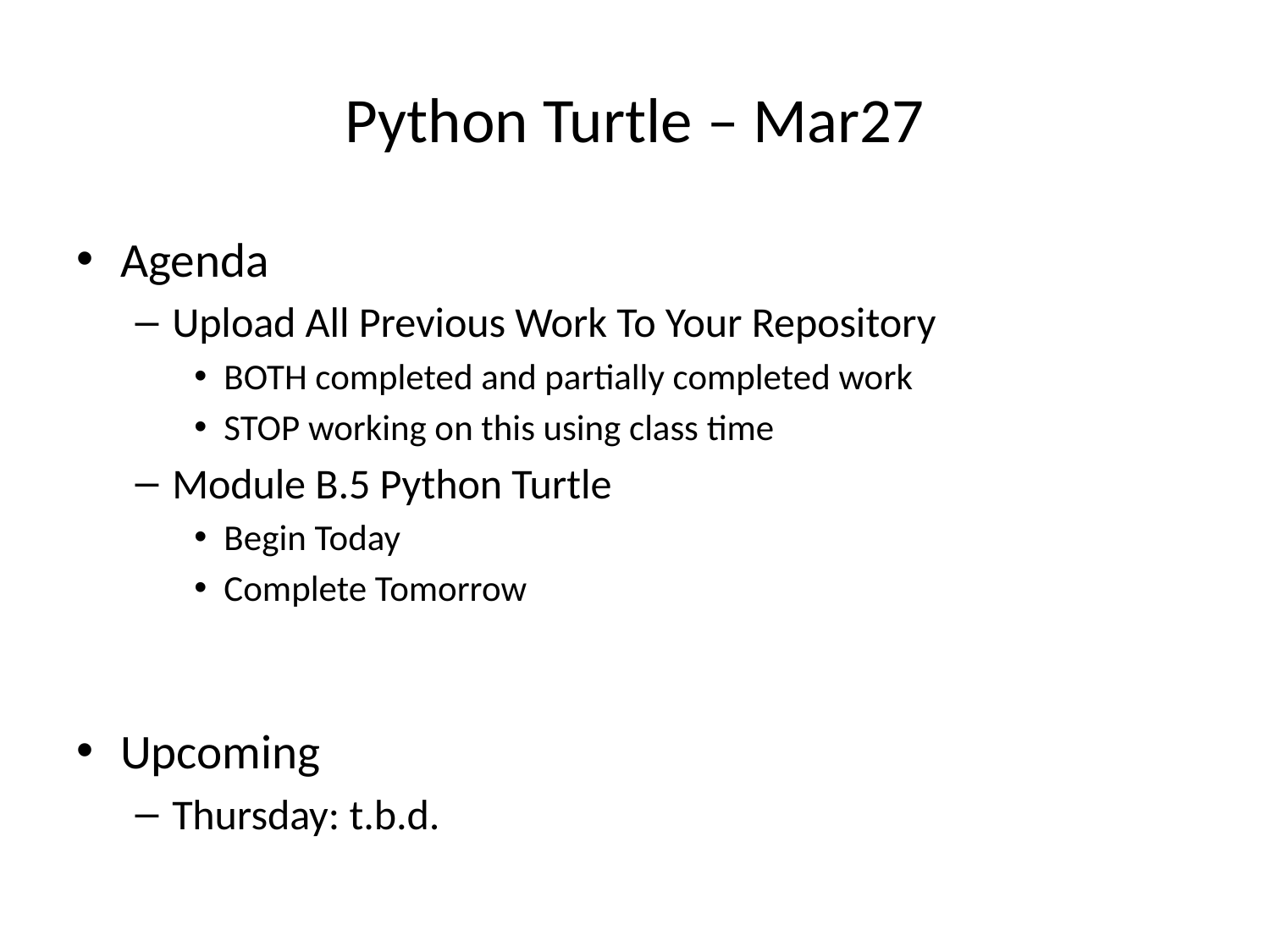

# Python Turtle – Mar27
Agenda
Upload All Previous Work To Your Repository
BOTH completed and partially completed work
STOP working on this using class time
Module B.5 Python Turtle
Begin Today
Complete Tomorrow

Upcoming
Thursday: t.b.d.